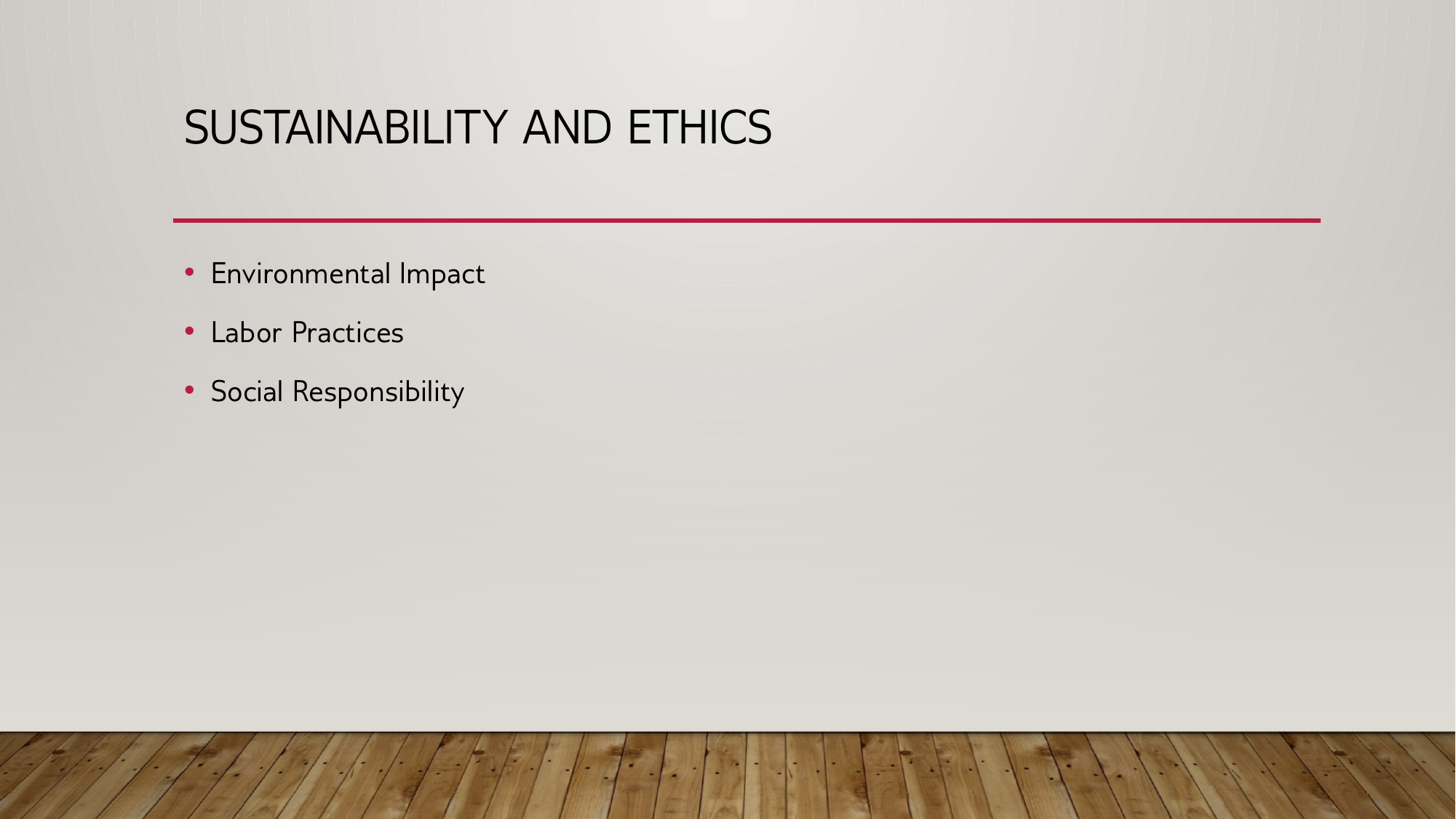

# Sustainability and Ethics
Environmental Impact
Labor Practices
Social Responsibility